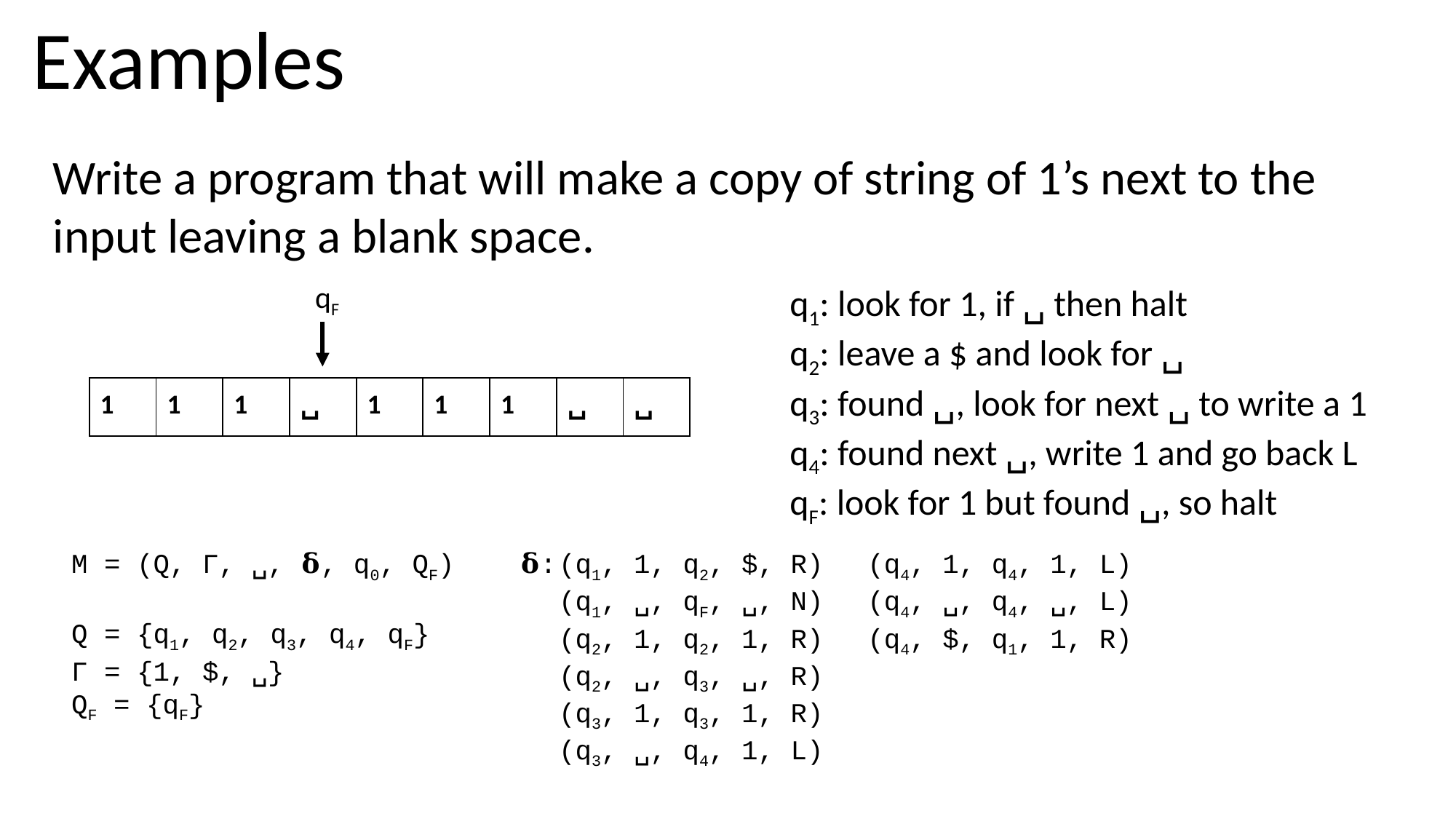

# Examples
Write a program that will make a copy of string of 1’s next to the input leaving a blank space.

qF
q1: look for 1, if ␣ then halt
q2: leave a $ and look for ␣
q3: found ␣, look for next ␣ to write a 1
q4: found next ␣, write 1 and go back L
qF: look for 1 but found ␣, so halt
| 1 | 1 | 1 | ␣ | 1 | 1 | 1 | ␣ | ␣ |
| --- | --- | --- | --- | --- | --- | --- | --- | --- |
M = (Q, Γ, ␣, 𝛅, q0, QF)    𝛅:

Q = {q1, q2, q3, q4, qF}
Γ = {1, $, ␣}
QF = {qF}

(q1, 1, q2, $, R)
(q1, ␣, qF, ␣, N)
(q2, 1, q2, 1, R)
(q2, ␣, q3, ␣, R)
(q3, 1, q3, 1, R)
(q3, ␣, q4, 1, L)

(q4, 1, q4, 1, L)
(q4, ␣, q4, ␣, L)
(q4, $, q1, 1, R)